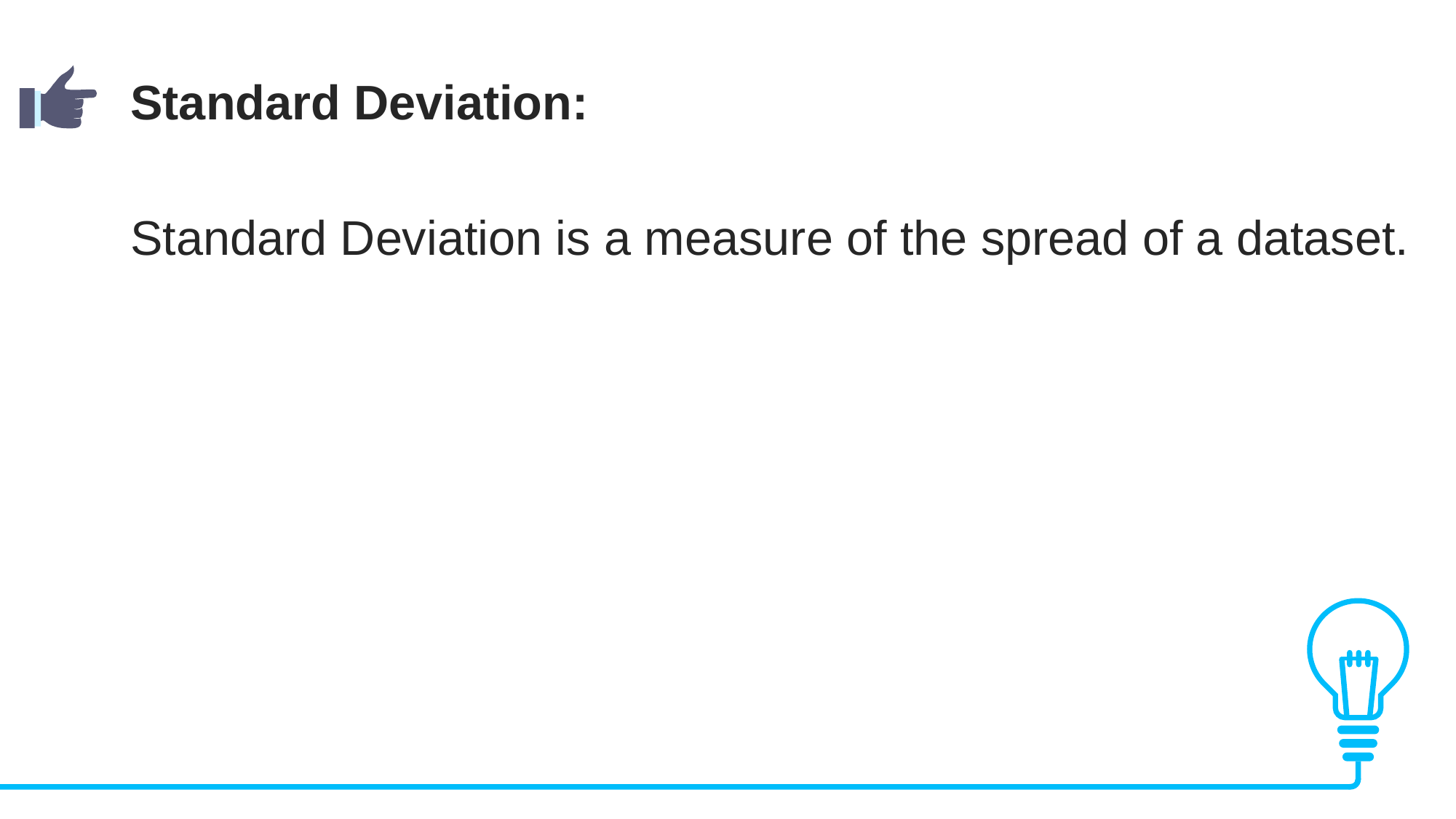

Standard Deviation:

Standard Deviation is a measure of the spread of a dataset.